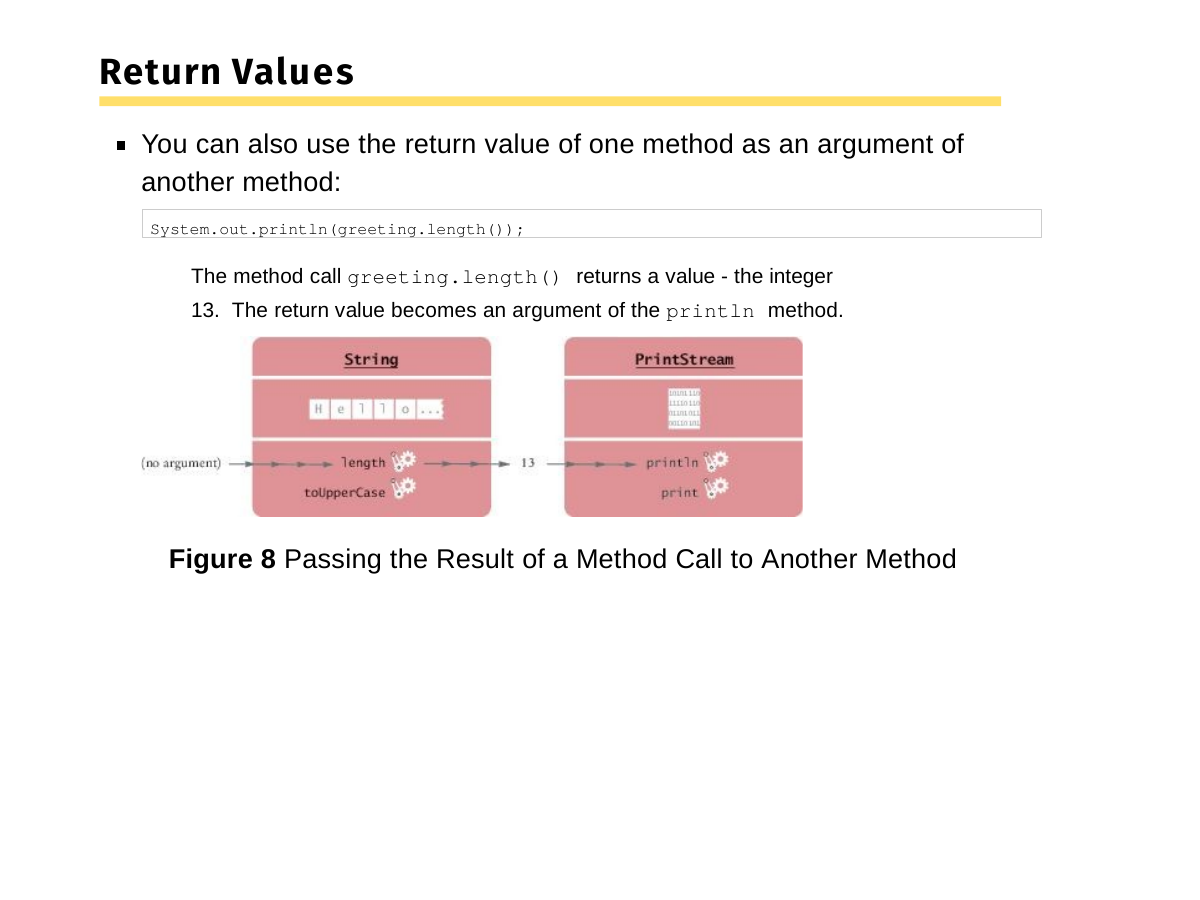

# Return Values

You can also use the return value of one method as an argument of  another method:

System.out.println(greeting.length());
The method call greeting.length() returns a value - the integer 13.  The return value becomes an argument of the println method.

Figure 8 Passing the Result of a Method Call to Another Method